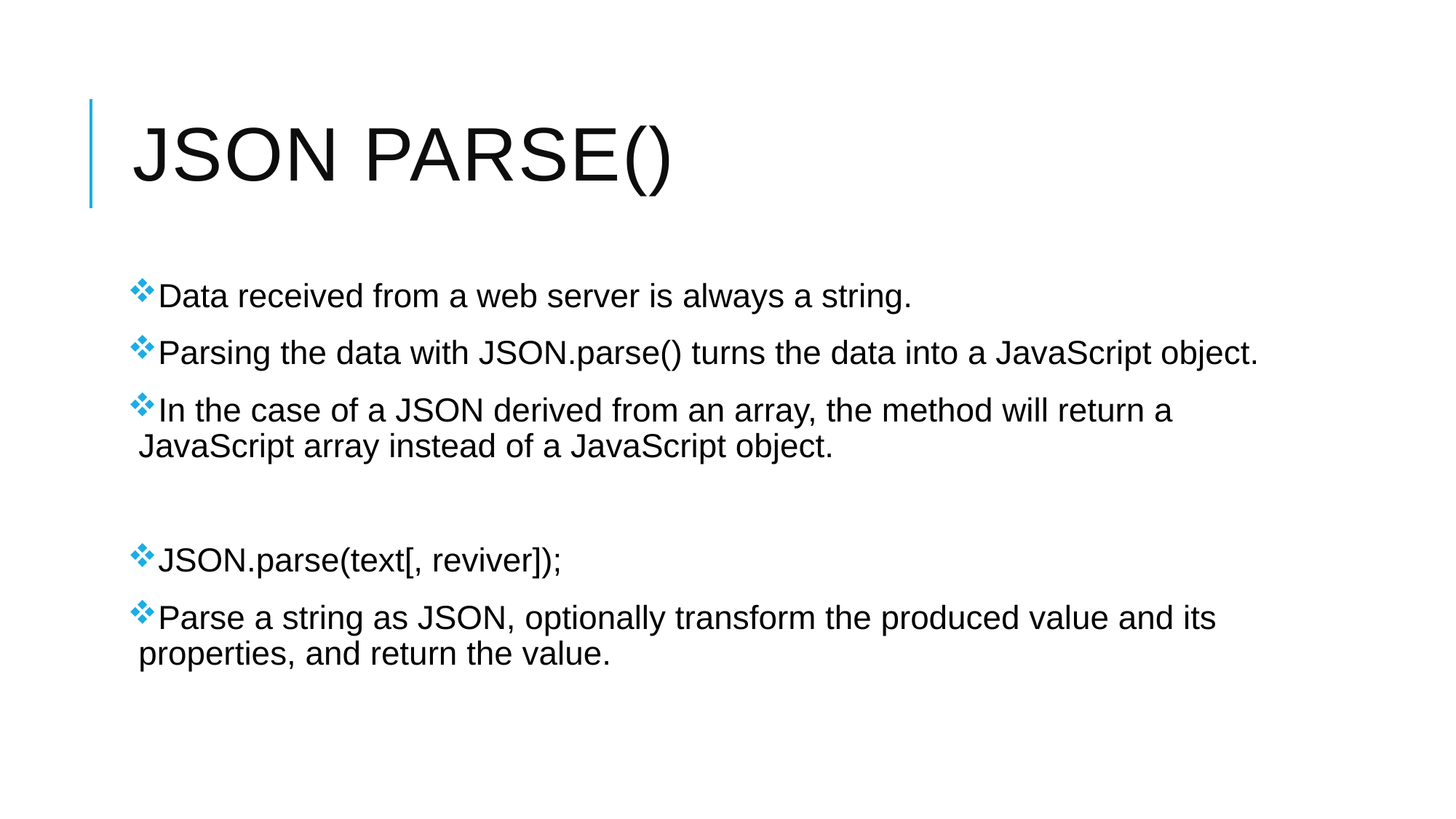

# JSON parse()
Data received from a web server is always a string.
Parsing the data with JSON.parse() turns the data into a JavaScript object.
In the case of a JSON derived from an array, the method will return a JavaScript array instead of a JavaScript object.

JSON.parse(text[, reviver]);
Parse a string as JSON, optionally transform the produced value and its properties, and return the value.